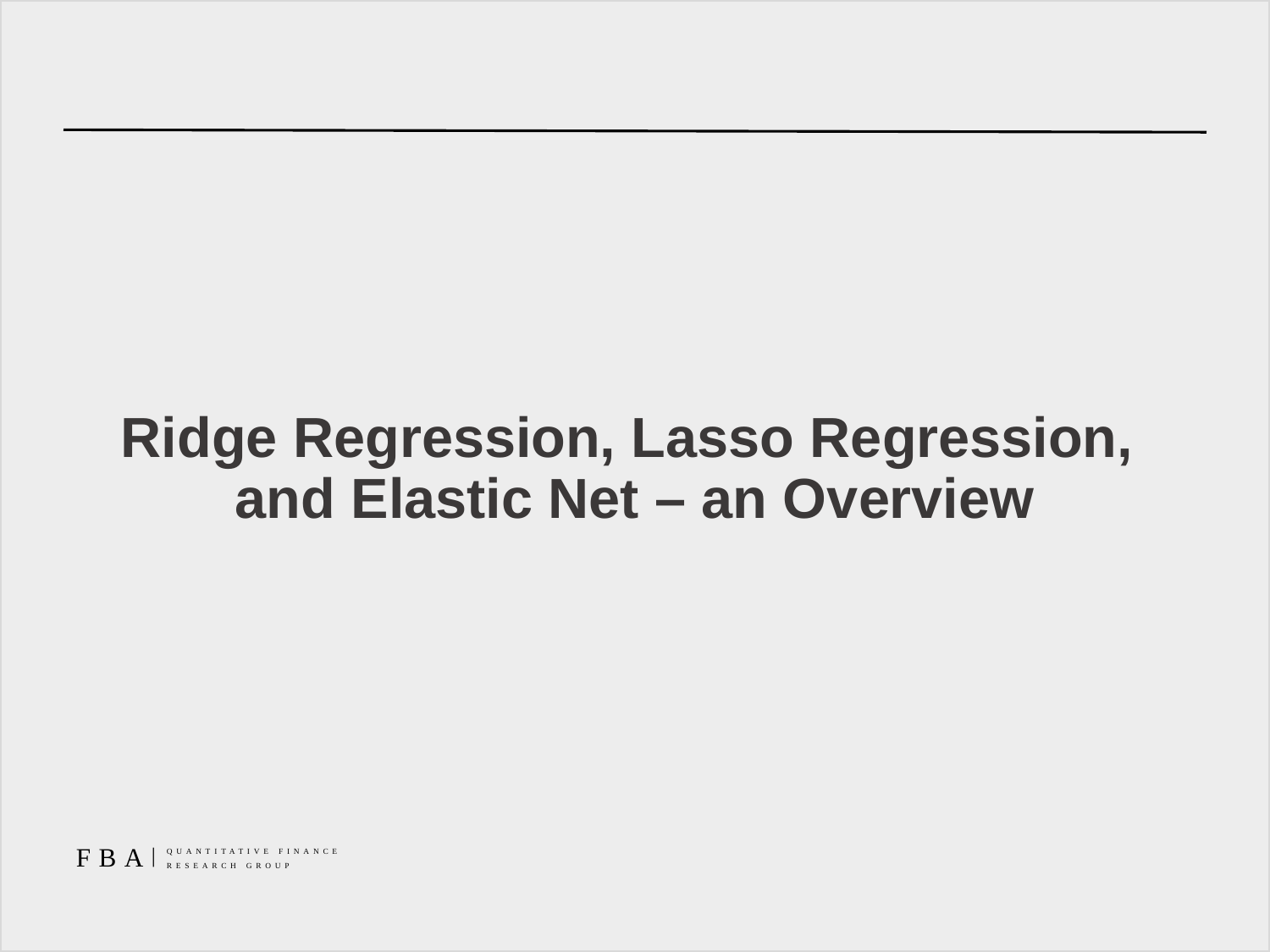

# Ridge Regression, Lasso Regression, and Elastic Net – an Overview